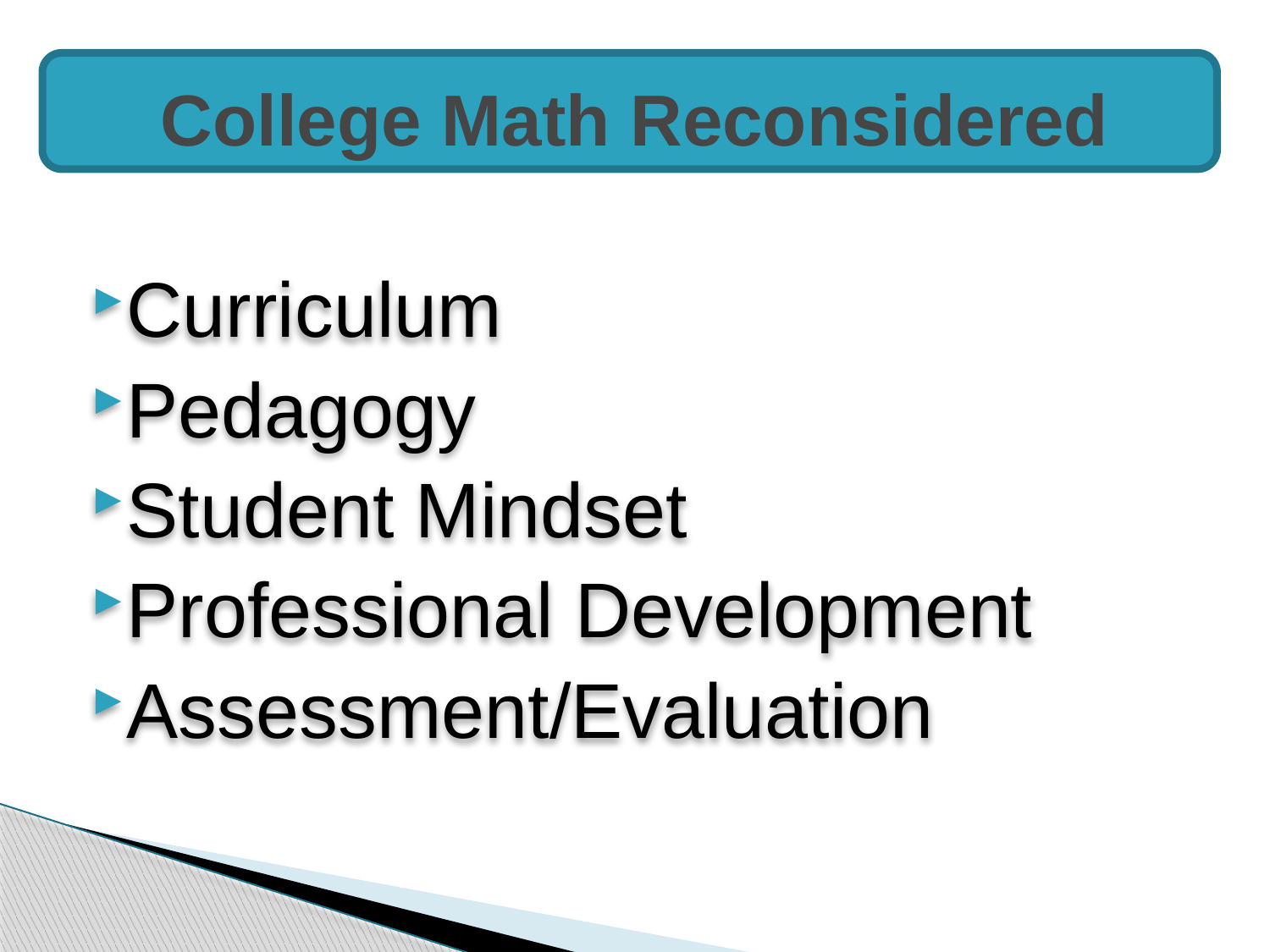

# College Math Reconsidered

Curriculum
Pedagogy
Student Mindset
Professional Development
Assessment/Evaluation